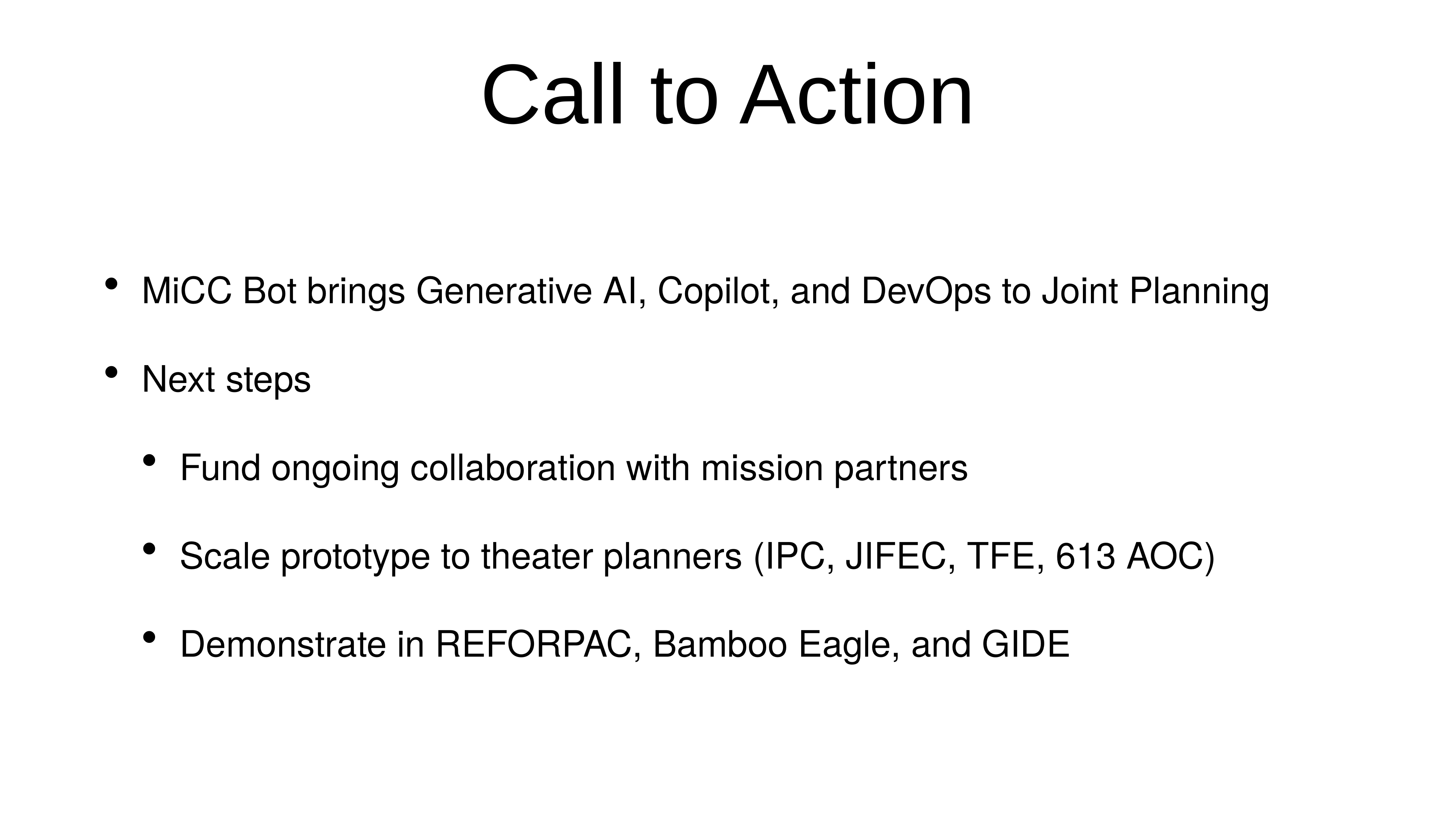

# Call to Action
MiCC Bot brings Generative AI, Copilot, and DevOps to Joint Planning
Next steps
Fund ongoing collaboration with mission partners
Scale prototype to theater planners (IPC, JIFEC, TFE, 613 AOC)
Demonstrate in REFORPAC, Bamboo Eagle, and GIDE